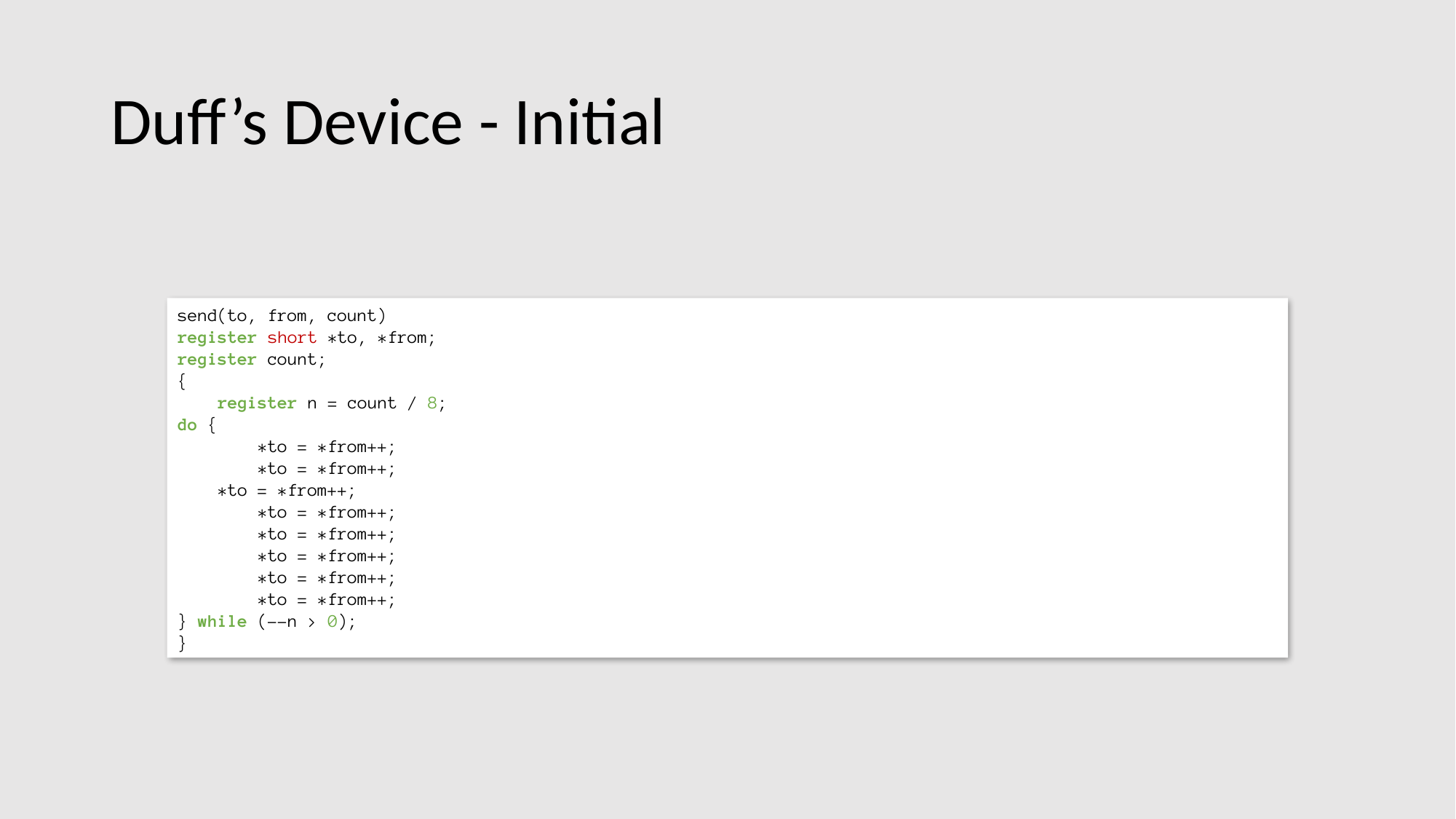

# Duff’s Device - Initial

send(to, from, count)
register short *to, *from;
register count;
{
    register n = count / 8;
do {
        *to = *from++;
        *to = *from++;
    *to = *from++;
        *to = *from++;
        *to = *from++;
        *to = *from++;
        *to = *from++;
        *to = *from++;
} while (--n > 0);
}